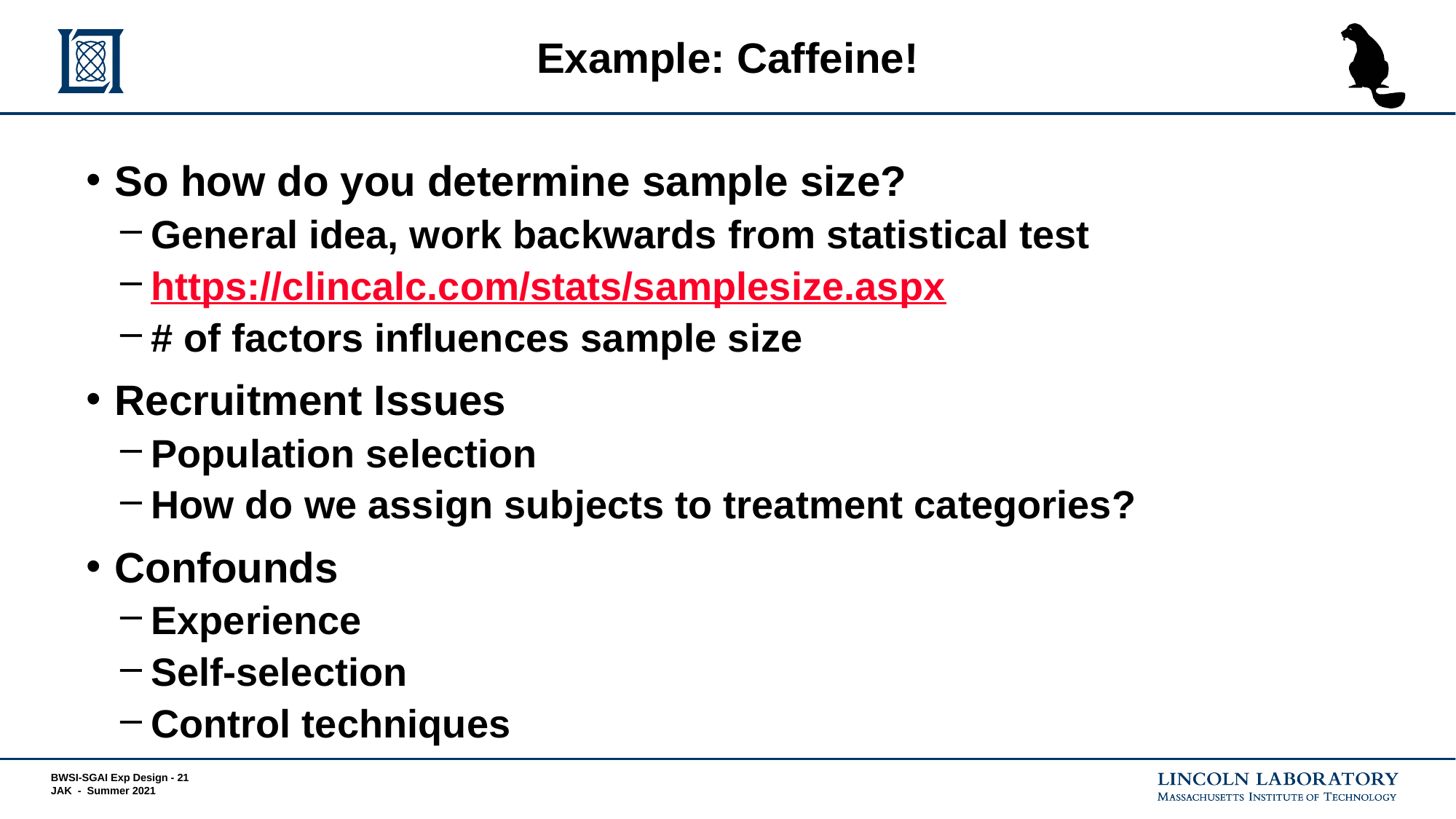

# Example: Caffeine!
So how do you determine sample size?
General idea, work backwards from statistical test
https://clincalc.com/stats/samplesize.aspx
# of factors influences sample size
Recruitment Issues
Population selection
How do we assign subjects to treatment categories?
Confounds
Experience
Self-selection
Control techniques